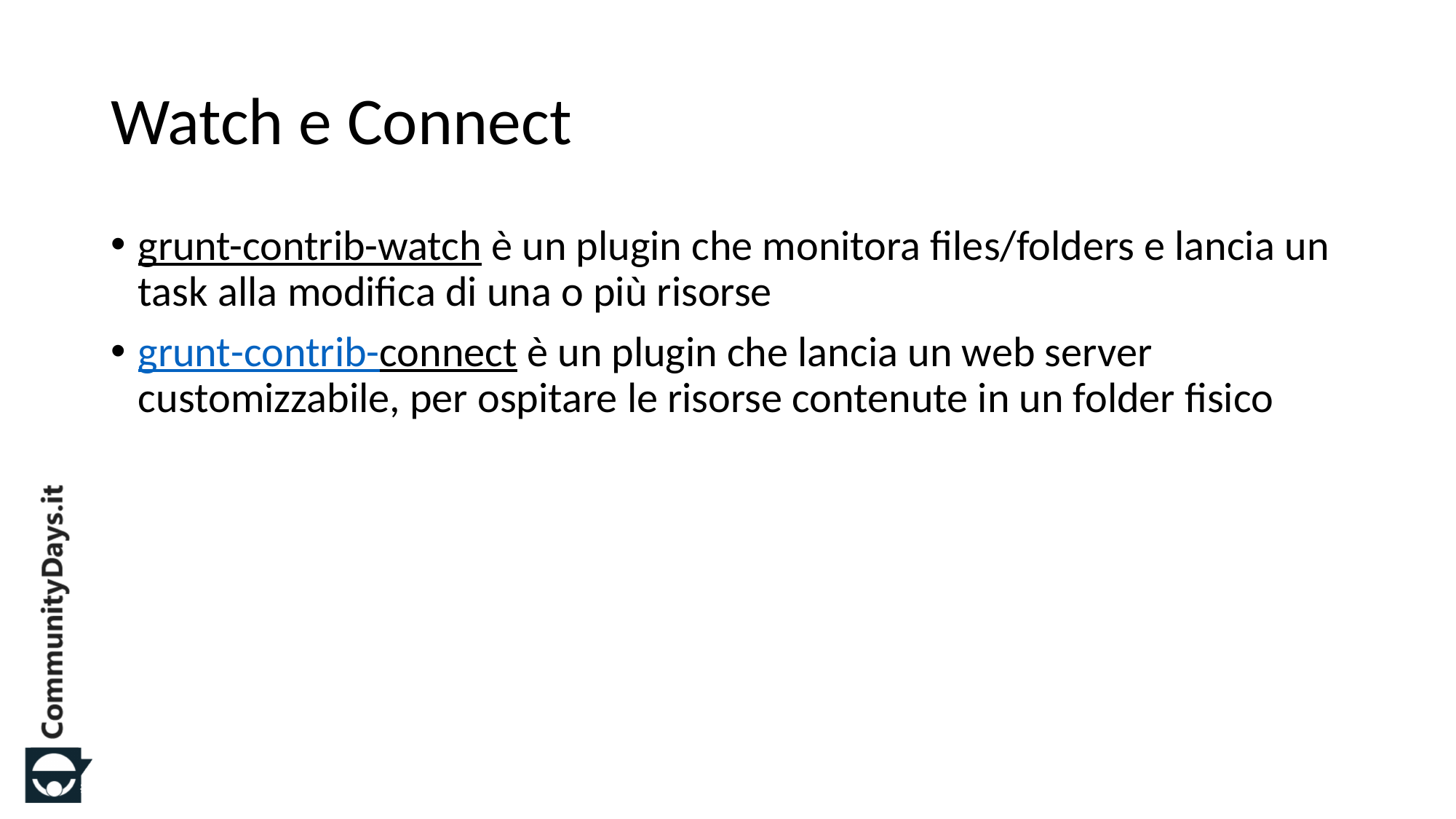

# Watch e Connect
grunt-contrib-watch è un plugin che monitora files/folders e lancia un task alla modifica di una o più risorse
grunt-contrib-connect è un plugin che lancia un web server customizzabile, per ospitare le risorse contenute in un folder fisico